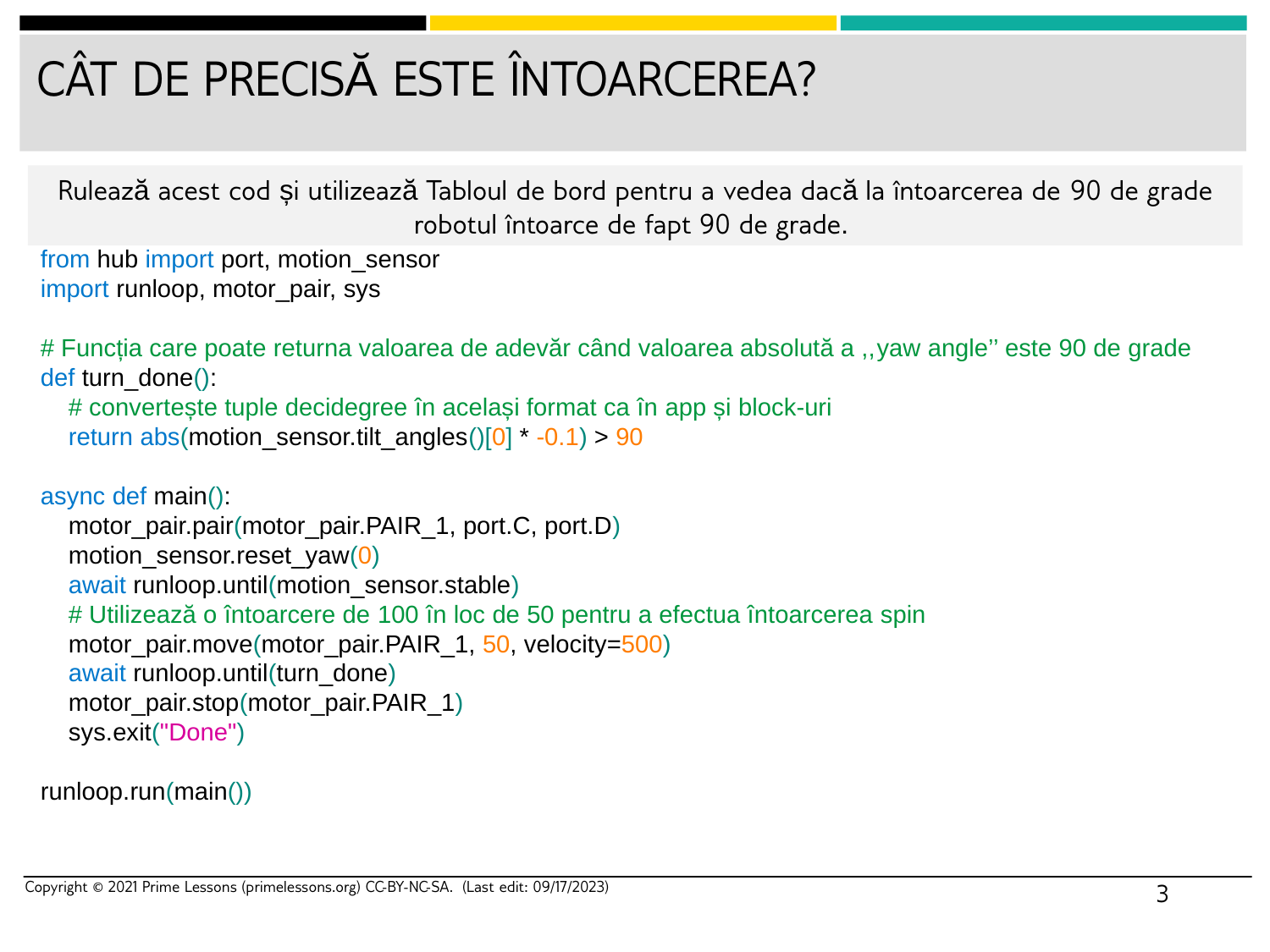

# CÂT DE PRECISĂ ESTE ÎNTOARCEREA?
Rulează acest cod și utilizează Tabloul de bord pentru a vedea dacă la întoarcerea de 90 de grade robotul întoarce de fapt 90 de grade.
from hub import port, motion_sensor
import runloop, motor_pair, sys
# Funcția care poate returna valoarea de adevăr când valoarea absolută a ,,yaw angle’’ este 90 de grade
def turn_done():
    # convertește tuple decidegree în același format ca în app și block-uri
    return abs(motion_sensor.tilt_angles()[0] * -0.1) > 90
async def main():
    motor_pair.pair(motor_pair.PAIR_1, port.C, port.D)
    motion_sensor.reset_yaw(0)
    await runloop.until(motion_sensor.stable)
    # Utilizează o întoarcere de 100 în loc de 50 pentru a efectua întoarcerea spin
    motor_pair.move(motor_pair.PAIR_1, 50, velocity=500)
    await runloop.until(turn_done)
    motor_pair.stop(motor_pair.PAIR_1)
    sys.exit("Done")
runloop.run(main())
Copyright © 2021 Prime Lessons (primelessons.org) CC-BY-NC-SA.  (Last edit: 09/17/2023)
3